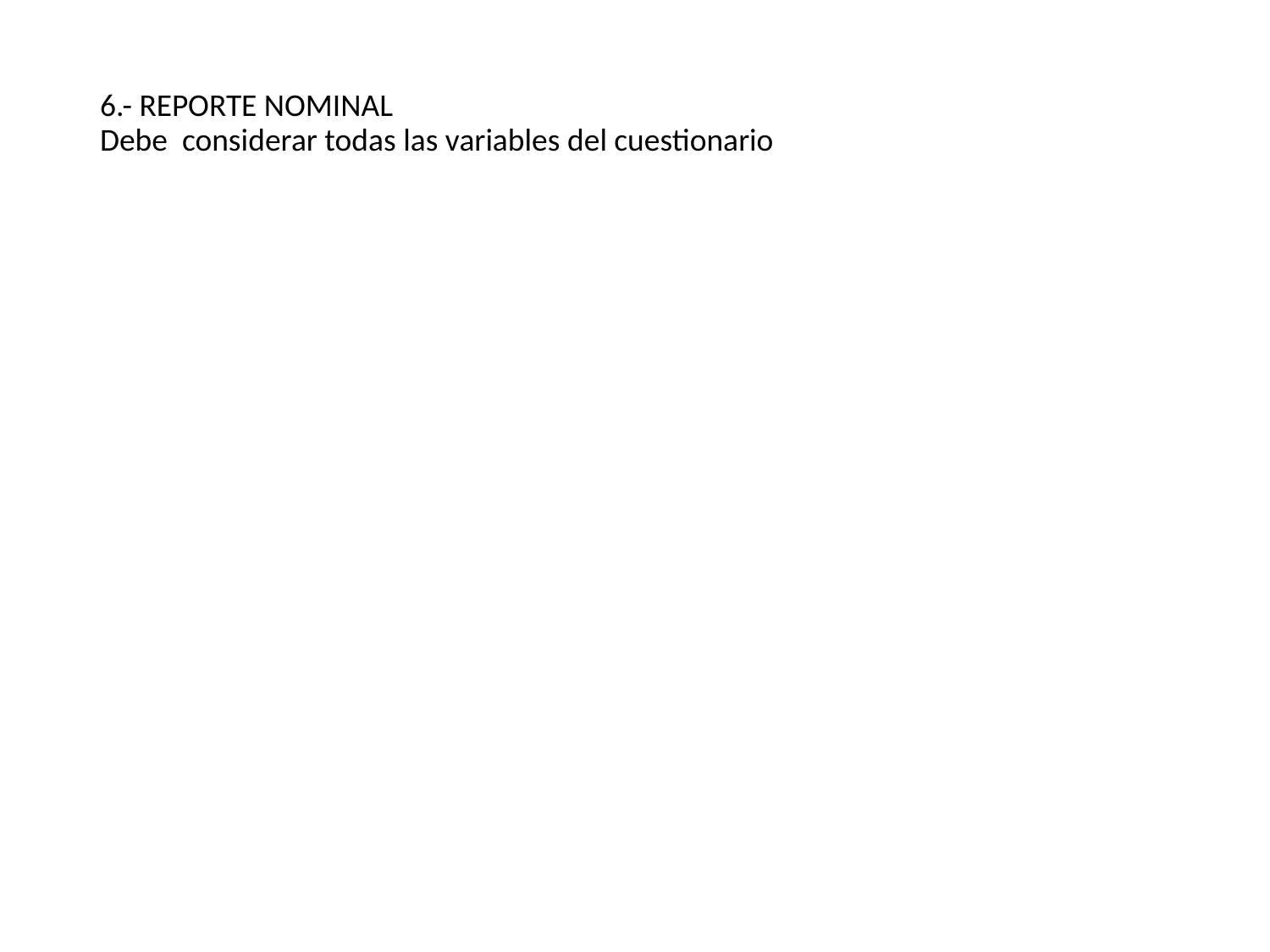

# 6.- REPORTE NOMINAL Debe  considerar todas las variables del cuestionario